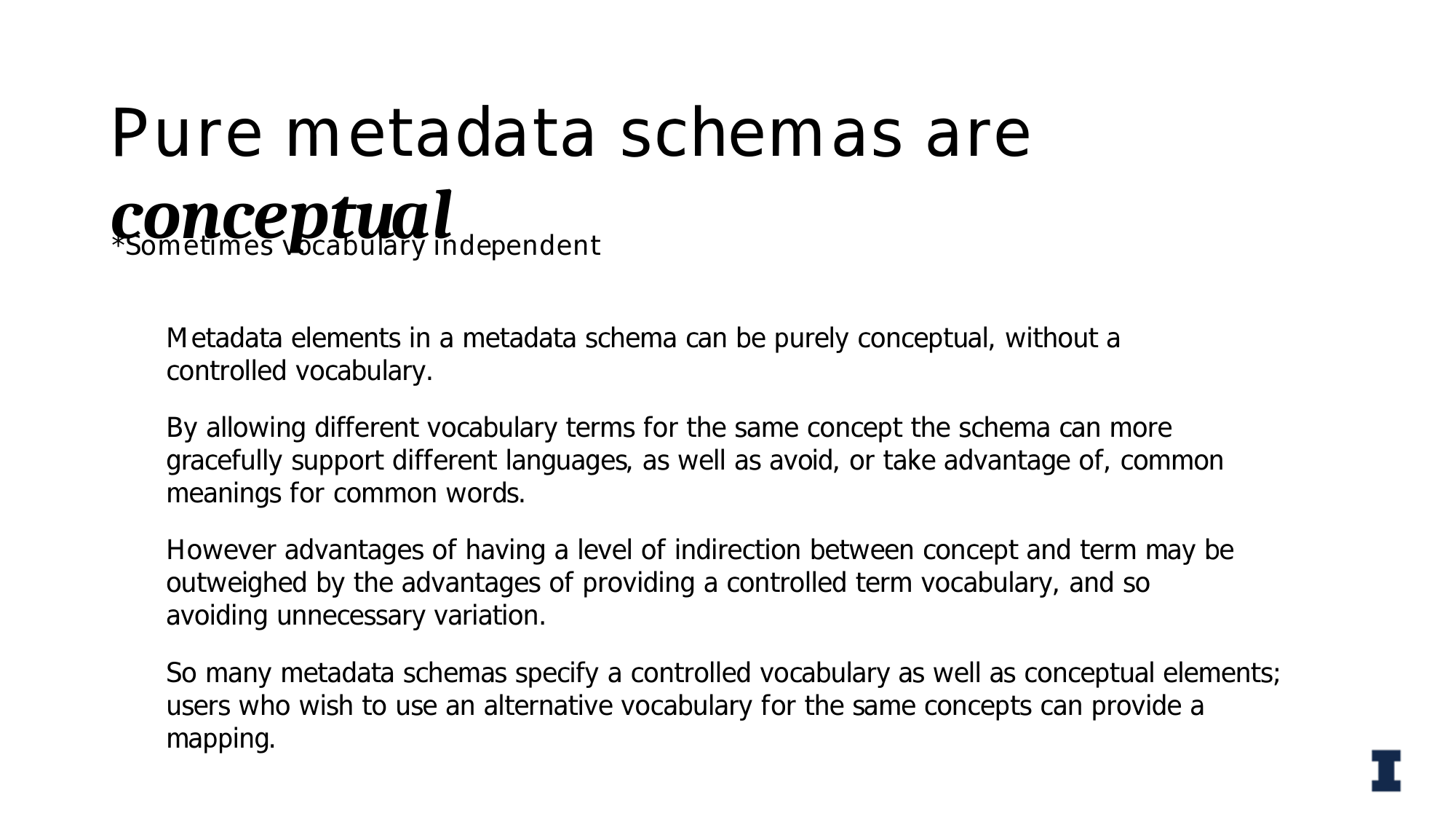

# Pure metadata schemas are conceptual
*Sometimes vocabulary independent

Metadata elements in a metadata schema can be purely conceptual, without a controlled vocabulary.
By allowing different vocabulary terms for the same concept the schema can more gracefully support different languages, as well as avoid, or take advantage of, common meanings for common words.
However advantages of having a level of indirection between concept and term may be outweighed by the advantages of providing a controlled term vocabulary, and so avoiding unnecessary variation.
So many metadata schemas specify a controlled vocabulary as well as conceptual elements; users who wish to use an alternative vocabulary for the same concepts can provide a mapping.